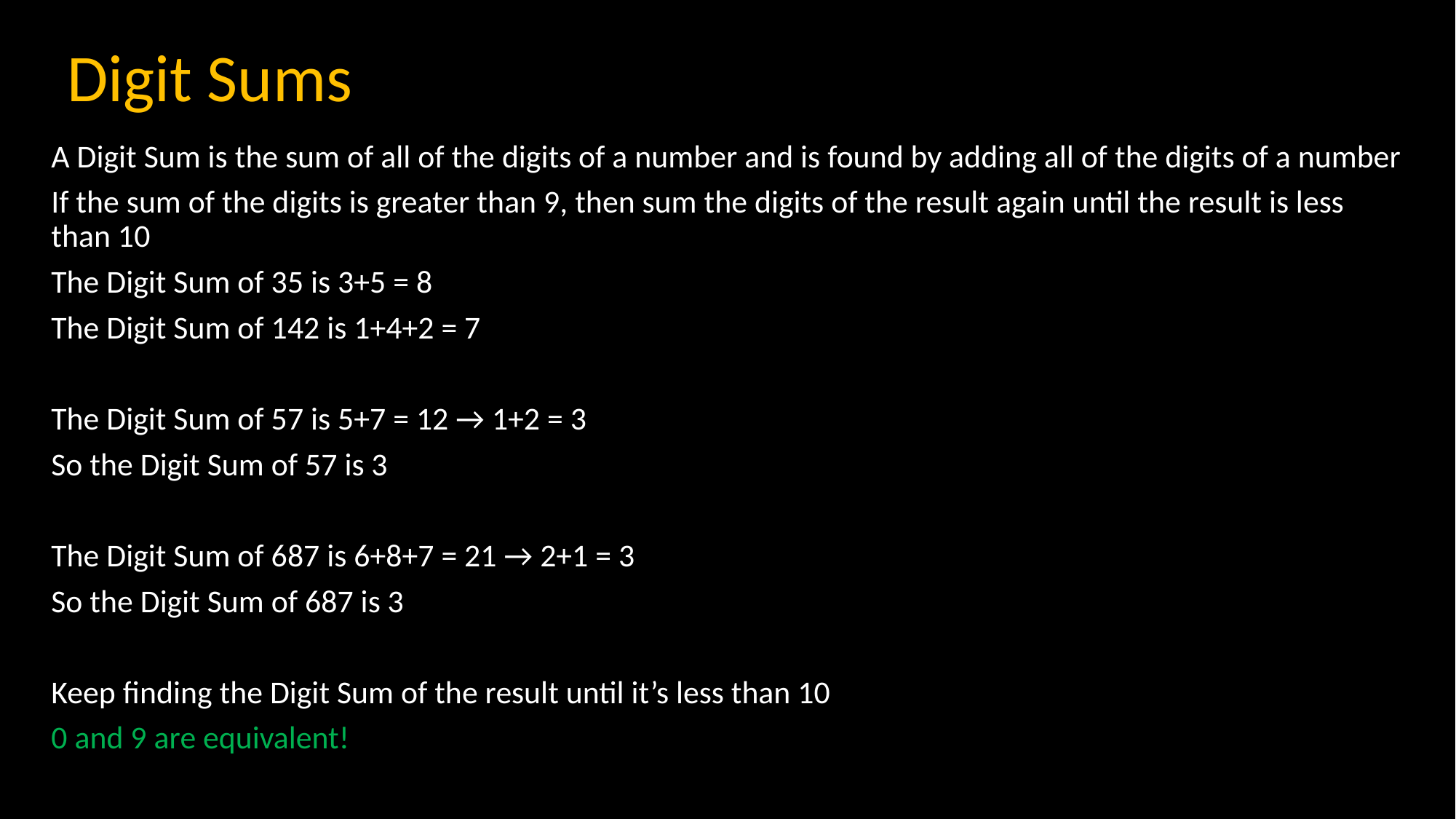

# Digit Sums
A Digit Sum is the sum of all of the digits of a number and is found by adding all of the digits of a number
If the sum of the digits is greater than 9, then sum the digits of the result again until the result is less than 10
The Digit Sum of 35 is 3+5 = 8
The Digit Sum of 142 is 1+4+2 = 7

The Digit Sum of 57 is 5+7 = 12 → 1+2 = 3
So the Digit Sum of 57 is 3

The Digit Sum of 687 is 6+8+7 = 21 → 2+1 = 3
So the Digit Sum of 687 is 3

Keep finding the Digit Sum of the result until it’s less than 10
0 and 9 are equivalent!